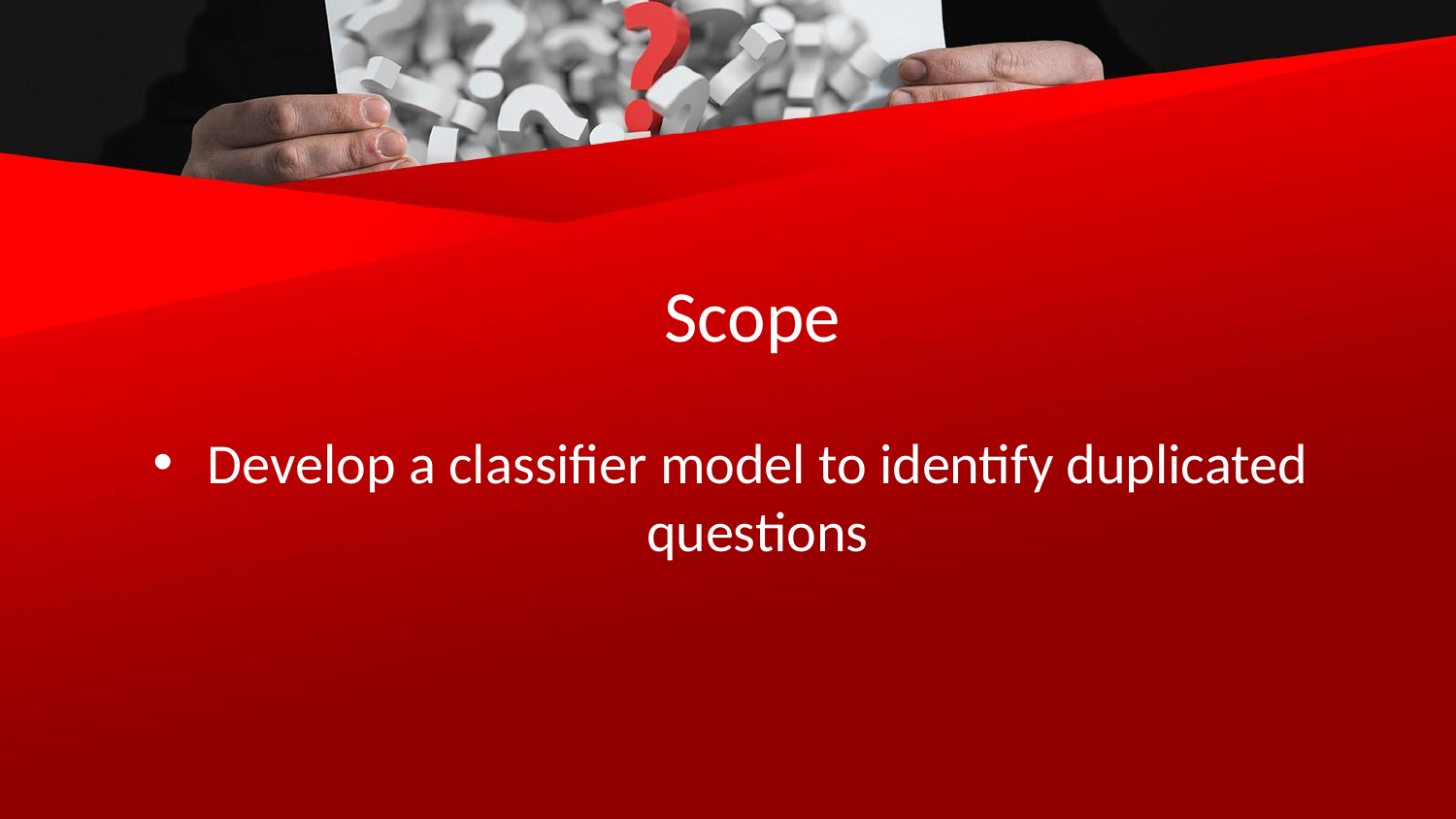

# Scope
Develop a classifier model to identify duplicated questions